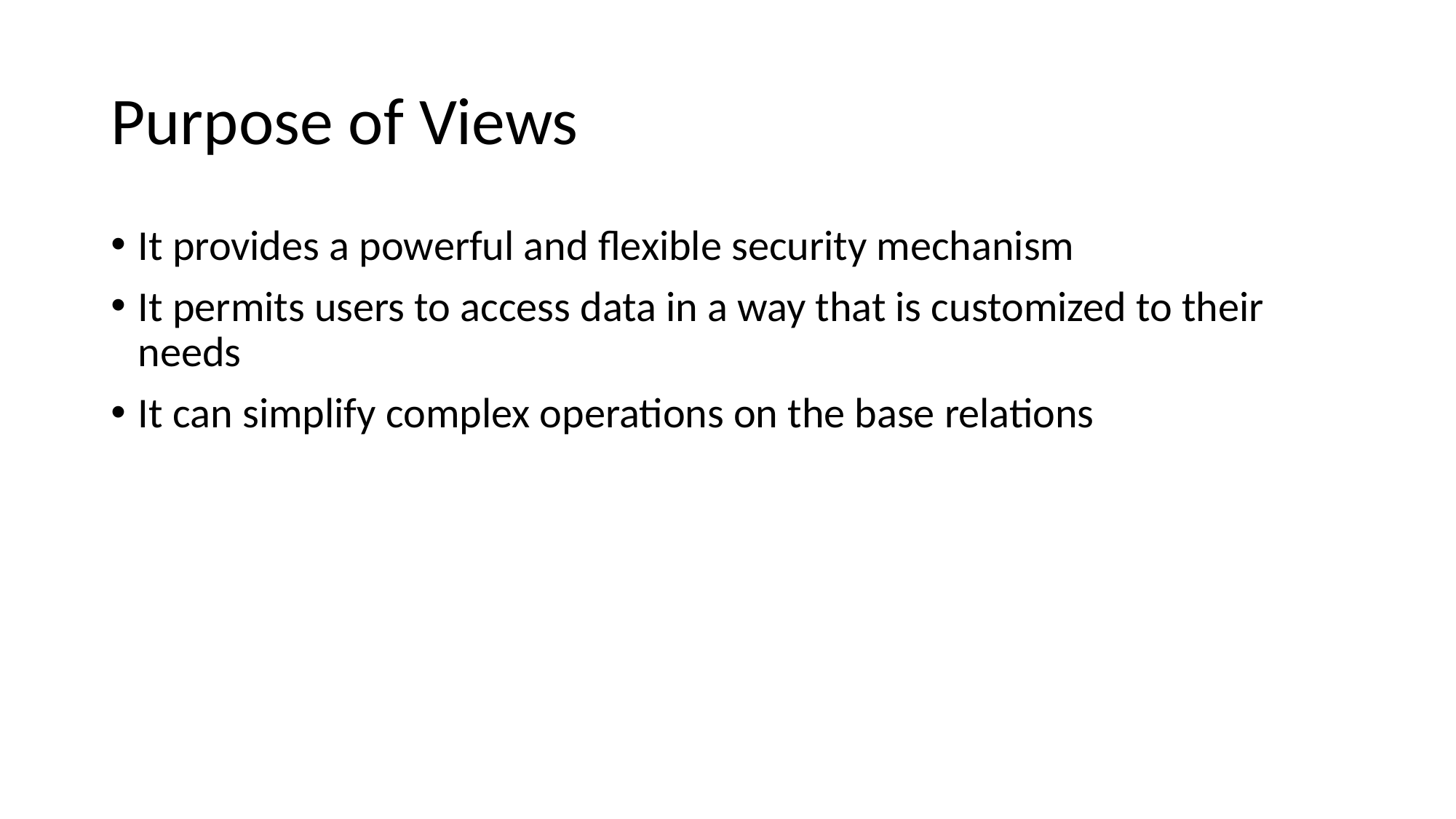

# Purpose of Views
It provides a powerful and flexible security mechanism
It permits users to access data in a way that is customized to their needs
It can simplify complex operations on the base relations